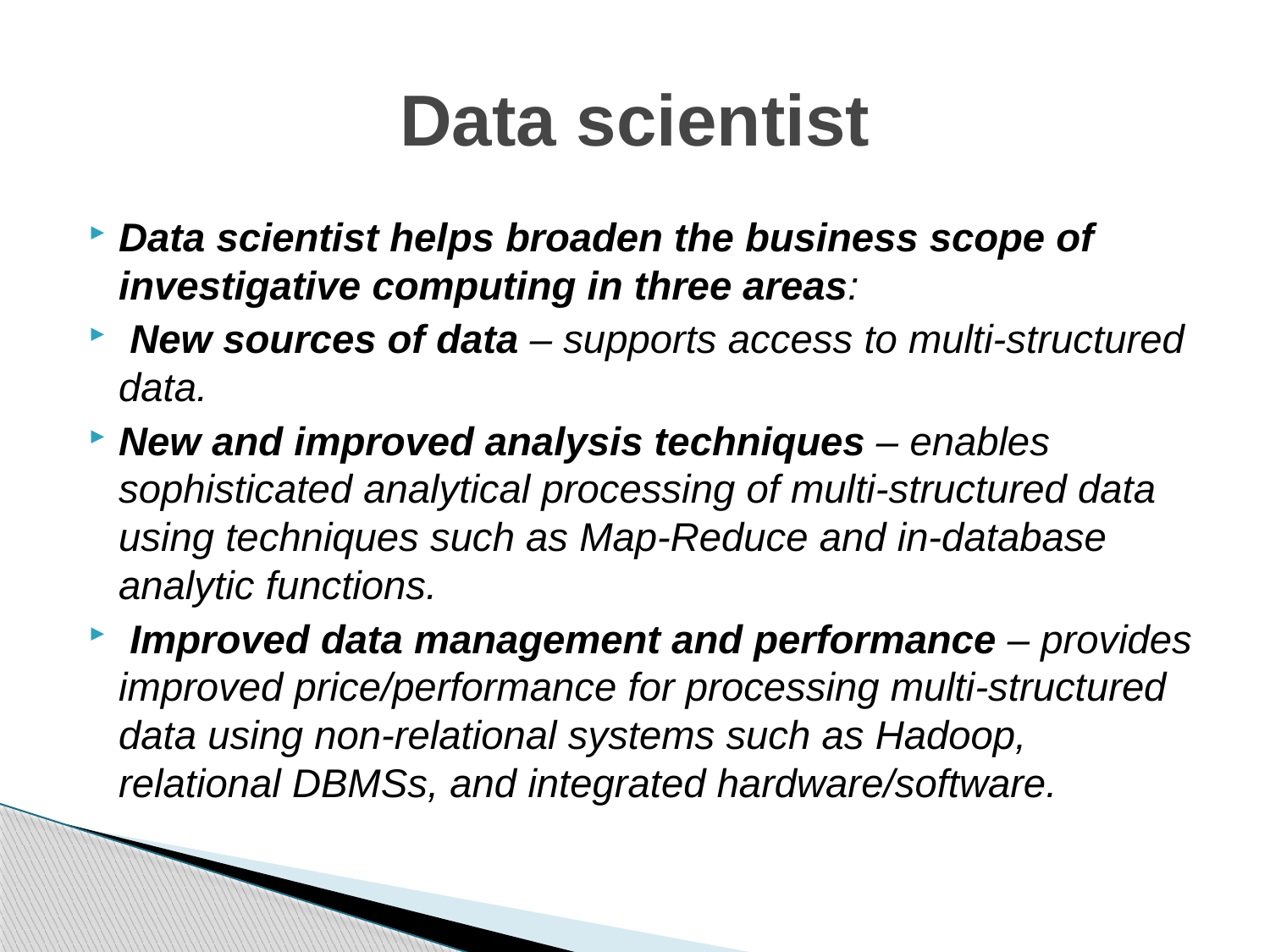

# Data scientist
Data scientist helps broaden the business scope of investigative computing in three areas:
 New sources of data – supports access to multi-structured data.
New and improved analysis techniques – enables sophisticated analytical processing of multi-structured data using techniques such as Map-Reduce and in-database analytic functions.
 Improved data management and performance – provides improved price/performance for processing multi-structured data using non-relational systems such as Hadoop, relational DBMSs, and integrated hardware/software.